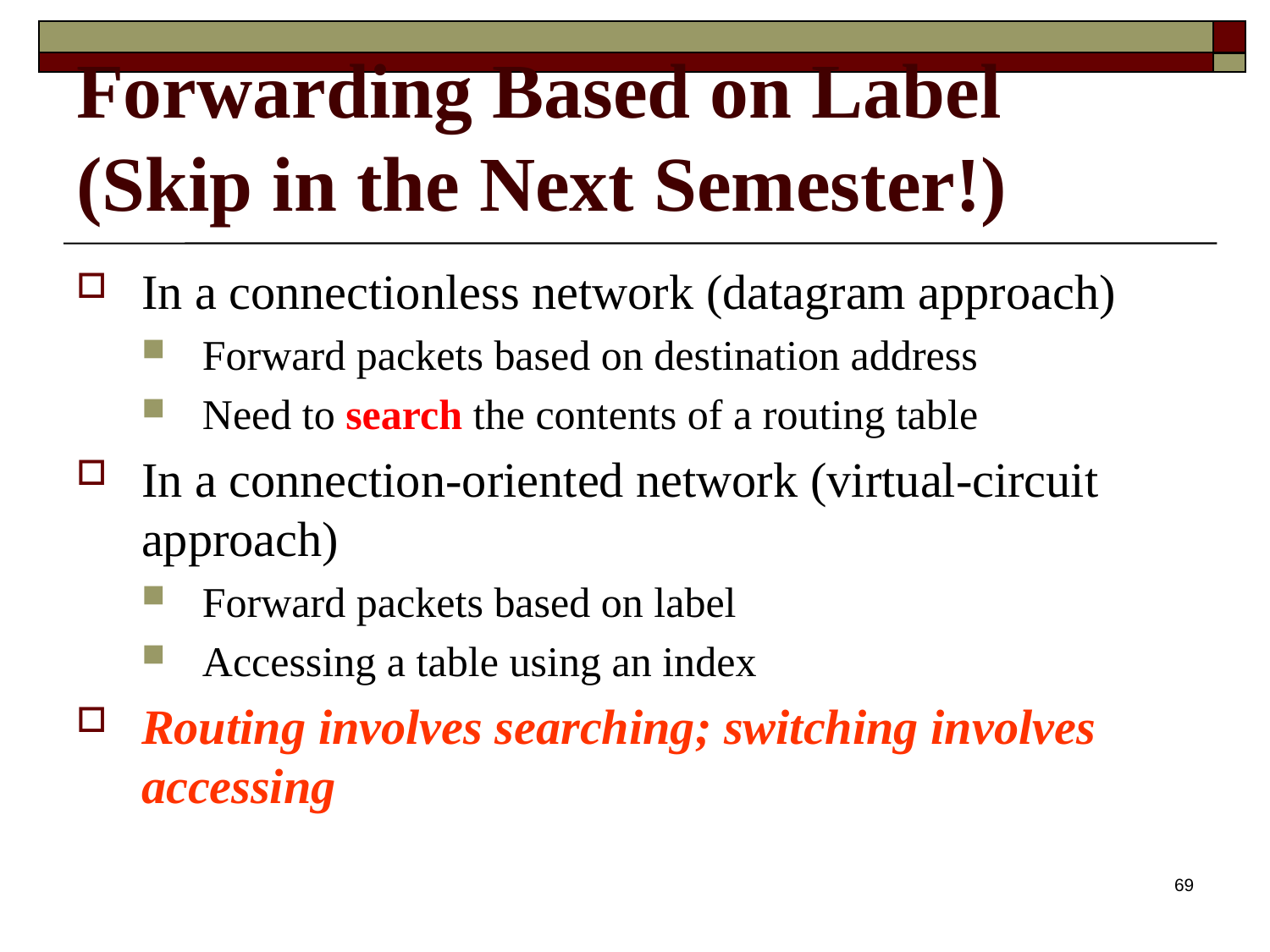

# Forwarding Based on Label (Skip in the Next Semester!)
In a connectionless network (datagram approach)
Forward packets based on destination address
Need to search the contents of a routing table
In a connection-oriented network (virtual-circuit approach)
Forward packets based on label
Accessing a table using an index
Routing involves searching; switching involves accessing
69